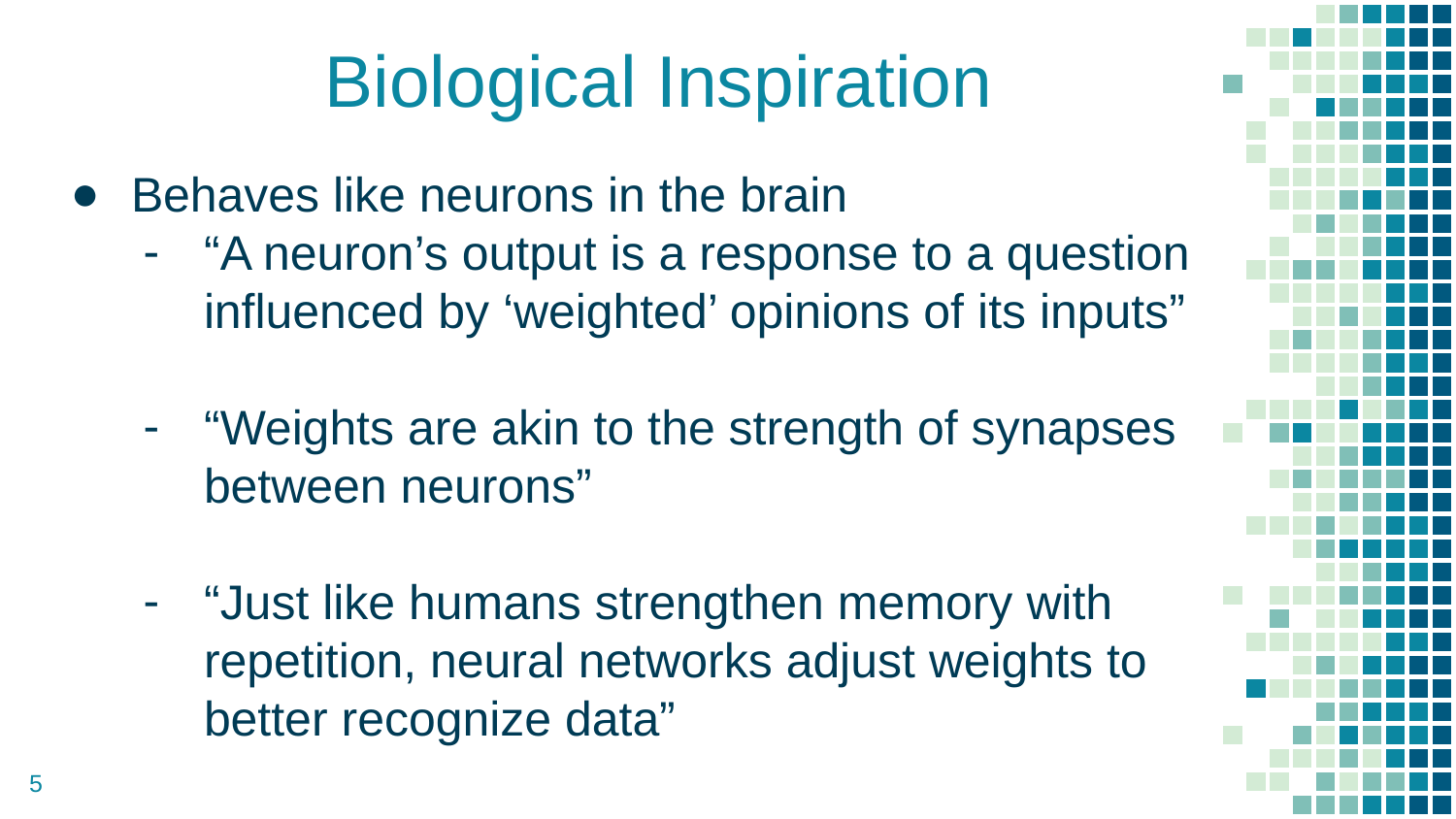

# Biological Inspiration
Behaves like neurons in the brain
“A neuron’s output is a response to a question influenced by ‘weighted’ opinions of its inputs”

“Weights are akin to the strength of synapses between neurons”

“Just like humans strengthen memory with repetition, neural networks adjust weights to better recognize data”

5